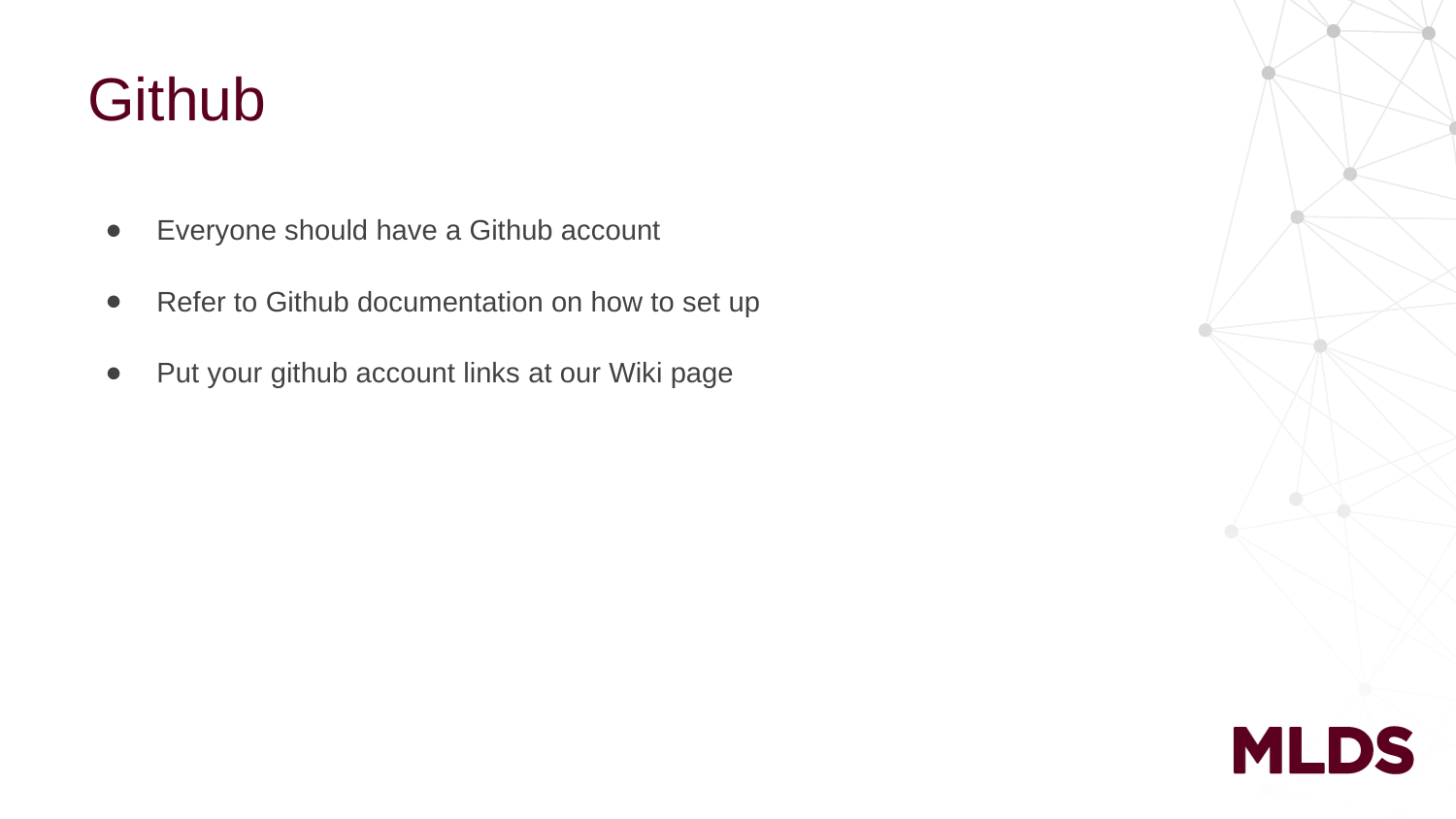

# Github
Everyone should have a Github account
Refer to Github documentation on how to set up
Put your github account links at our Wiki page